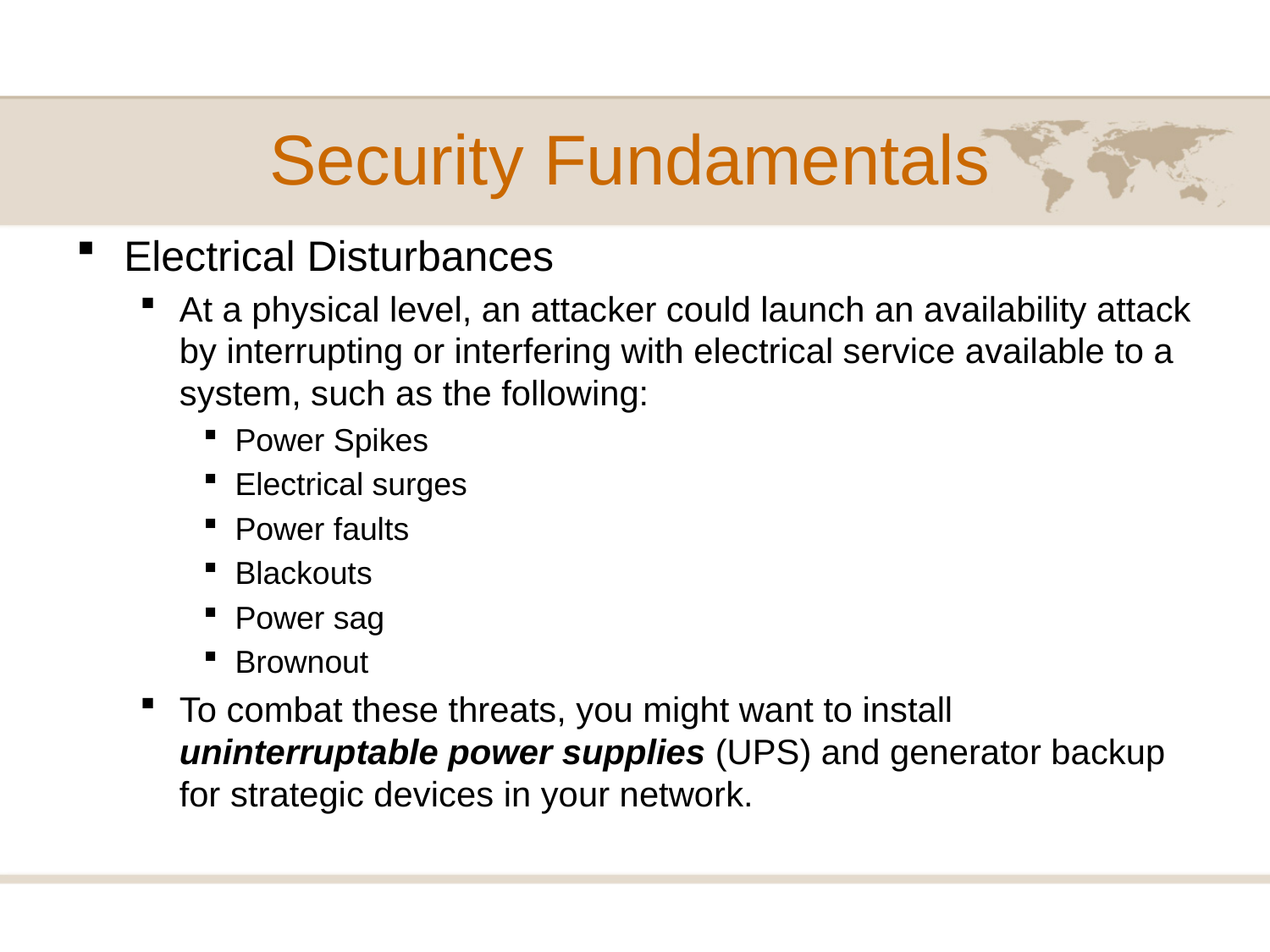

# Security Fundamentals
Electrical Disturbances
At a physical level, an attacker could launch an availability attack by interrupting or interfering with electrical service available to a system, such as the following:
Power Spikes
Electrical surges
Power faults
Blackouts
Power sag
Brownout
To combat these threats, you might want to install uninterruptable power supplies (UPS) and generator backup for strategic devices in your network.